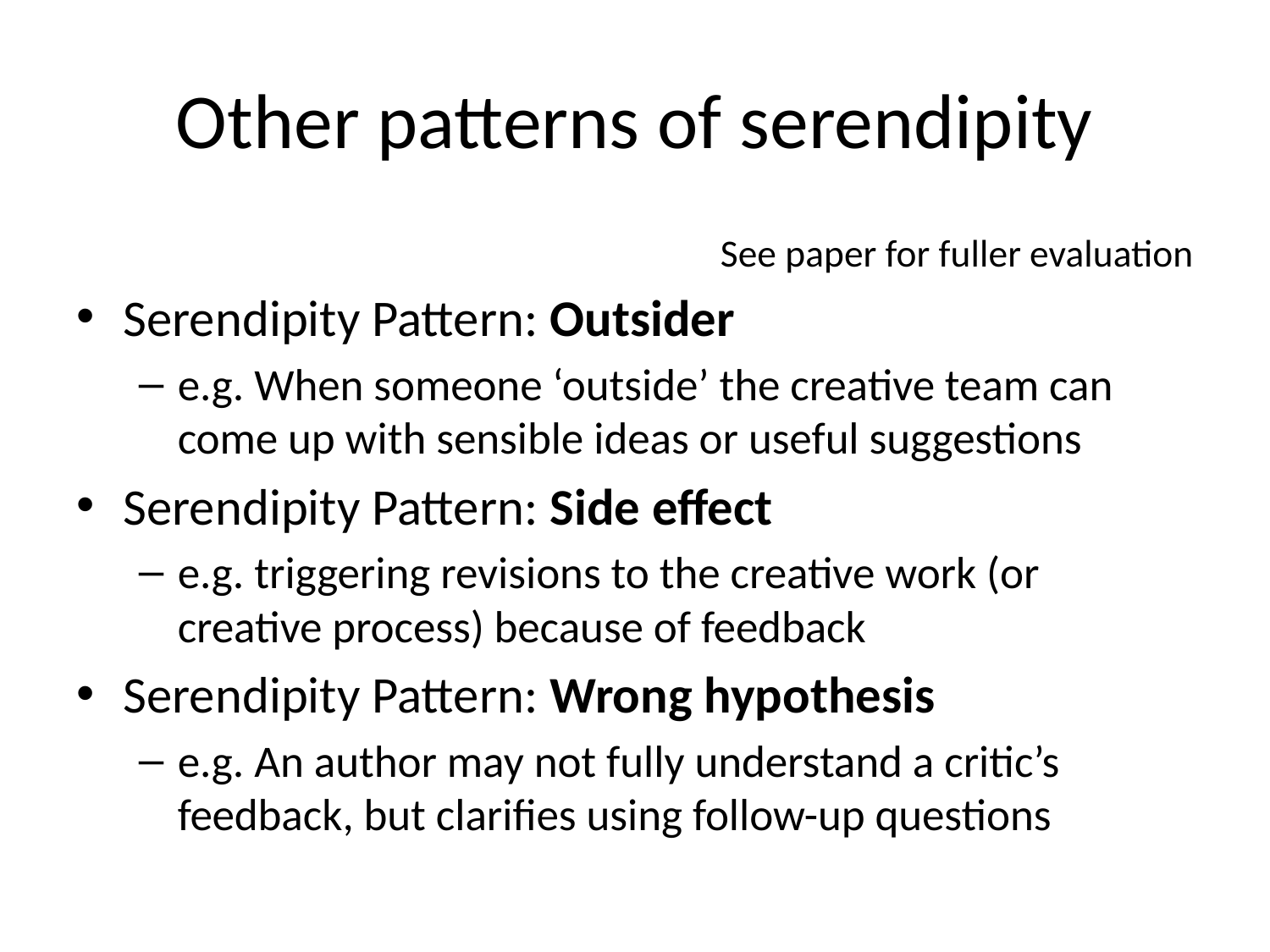

# Other patterns of serendipity
See paper for fuller evaluation
Serendipity Pattern: Outsider
e.g. When someone ‘outside’ the creative team can come up with sensible ideas or useful suggestions
Serendipity Pattern: Side effect
e.g. triggering revisions to the creative work (or creative process) because of feedback
Serendipity Pattern: Wrong hypothesis
e.g. An author may not fully understand a critic’s feedback, but clarifies using follow-up questions